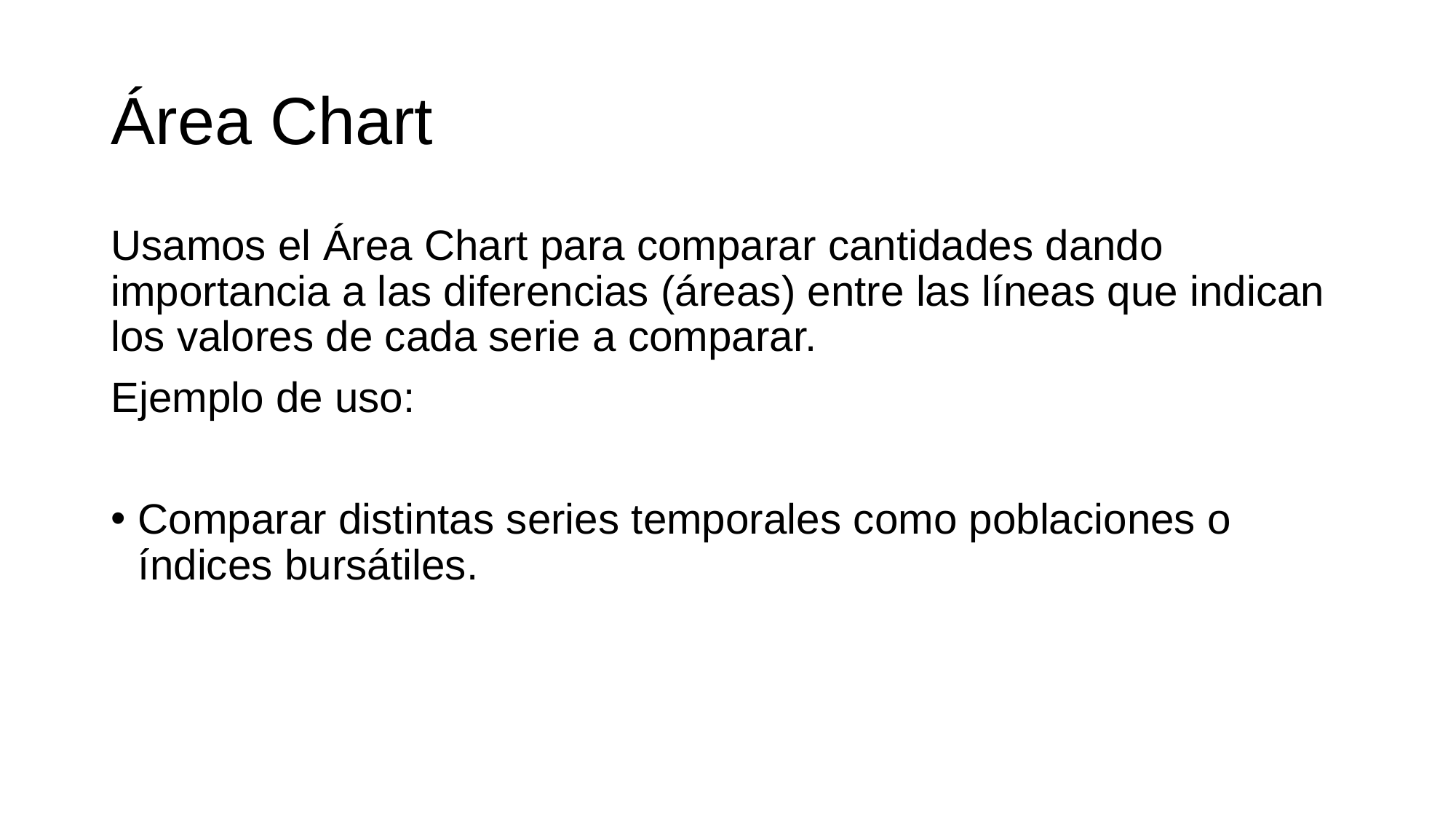

# Área Chart
Usamos el Área Chart para comparar cantidades dando importancia a las diferencias (áreas) entre las líneas que indican los valores de cada serie a comparar.
Ejemplo de uso:

Comparar distintas series temporales como poblaciones o índices bursátiles.